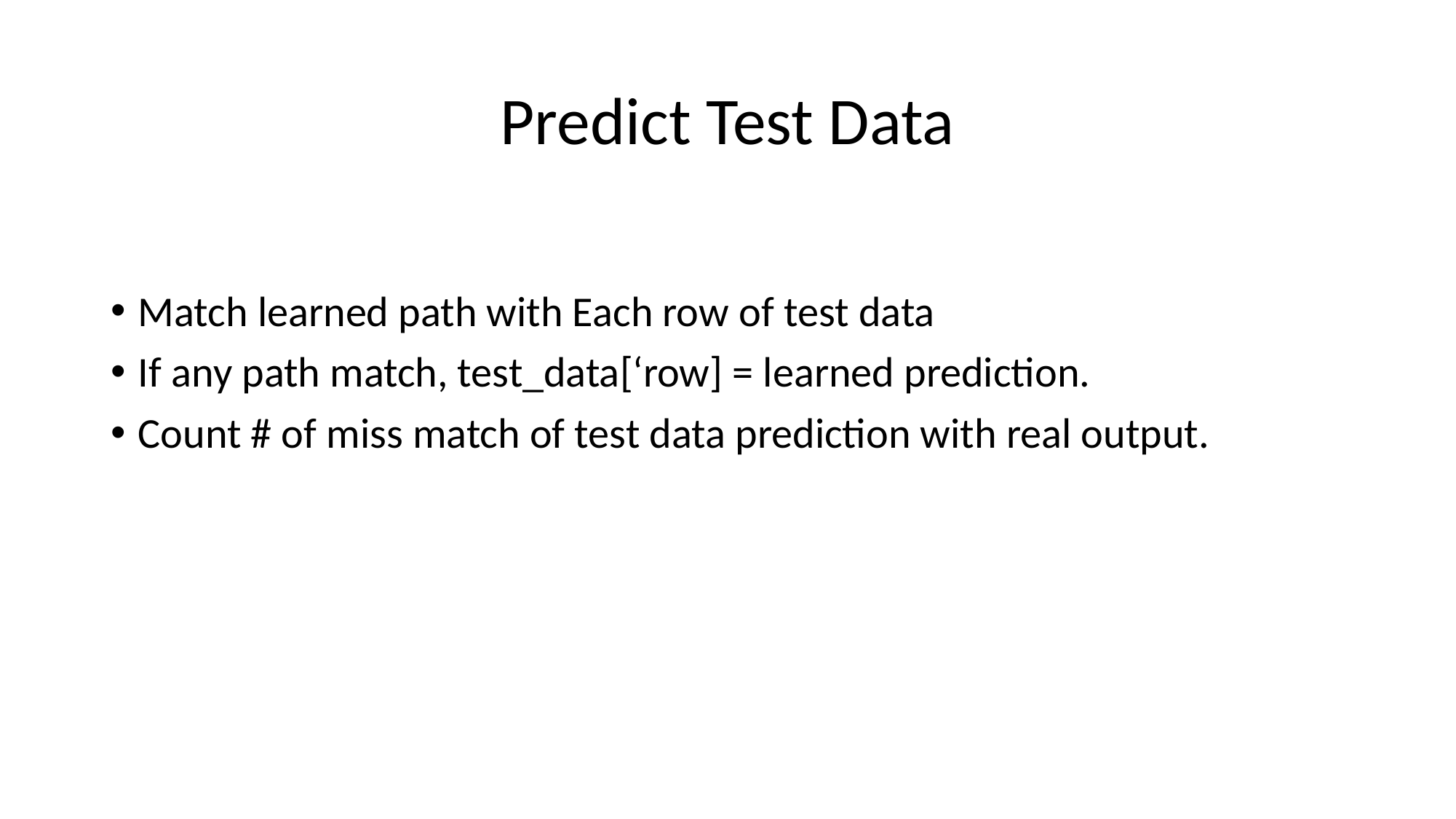

# Predict Test Data

Match learned path with Each row of test data
If any path match, test_data[‘row] = learned prediction.
Count # of miss match of test data prediction with real output.